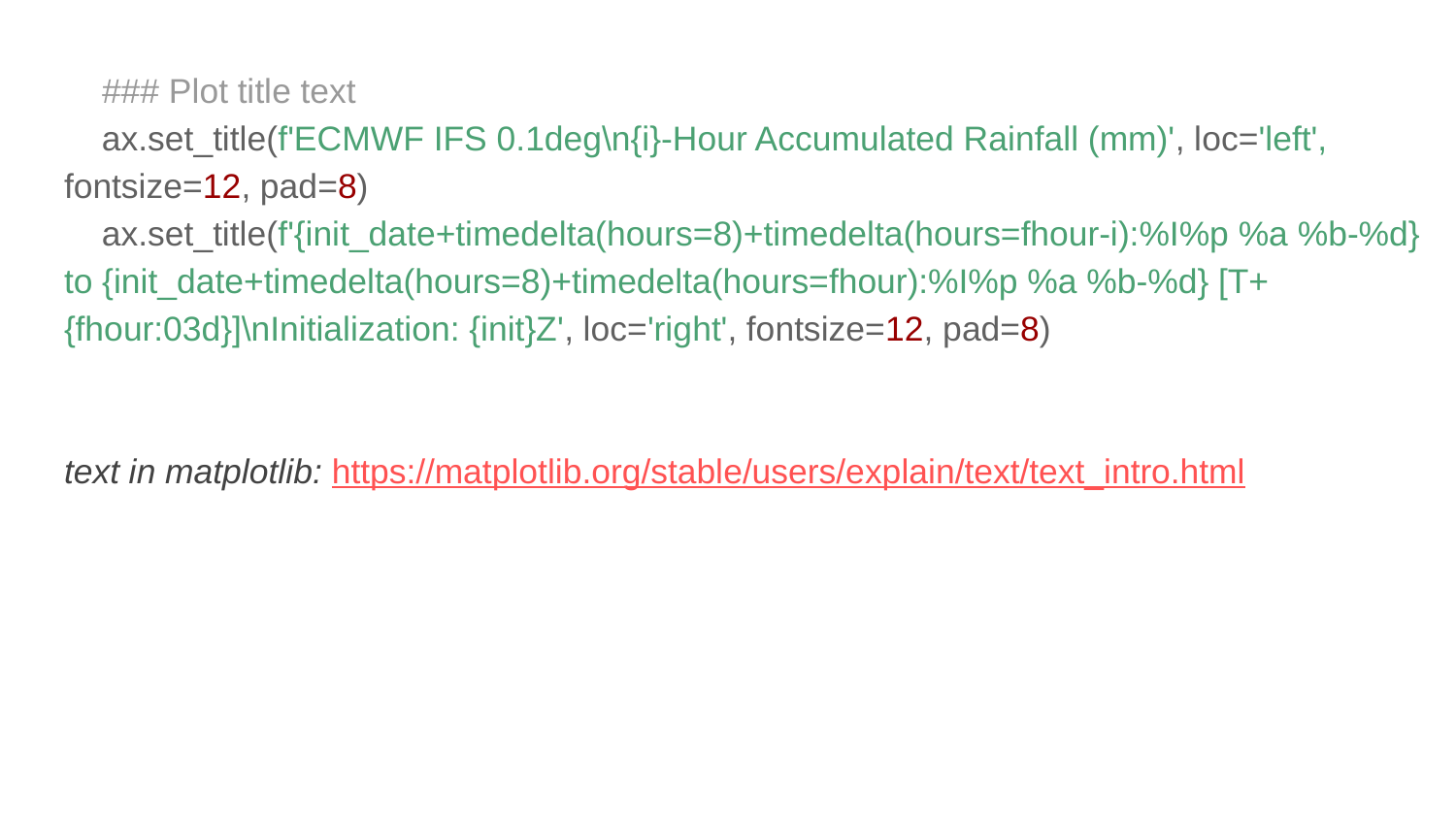

### Plot title text ax.set_title(f'ECMWF IFS 0.1deg\n{i}-Hour Accumulated Rainfall (mm)', loc='left', fontsize=12, pad=8) ax.set_title(f'{init_date+timedelta(hours=8)+timedelta(hours=fhour-i):%I%p %a %b-%d} to {init_date+timedelta(hours=8)+timedelta(hours=fhour):%I%p %a %b-%d} [T+{fhour:03d}]\nInitialization: {init}Z', loc='right', fontsize=12, pad=8) text in matplotlib: https://matplotlib.org/stable/users/explain/text/text_intro.html